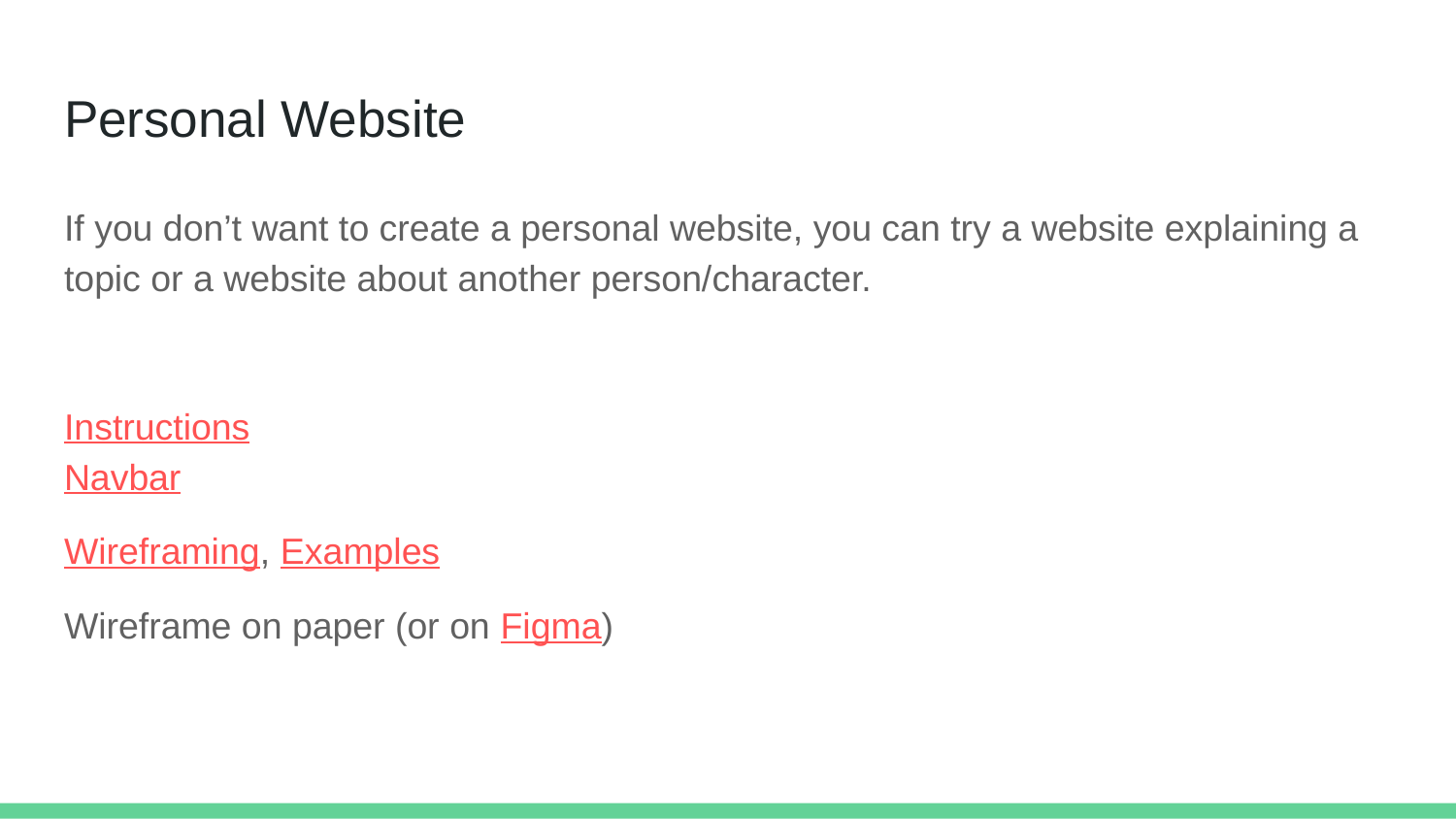

# Personal Website
If you don’t want to create a personal website, you can try a website explaining a topic or a website about another person/character.

Instructions
Navbar
Wireframing, Examples
Wireframe on paper (or on Figma)